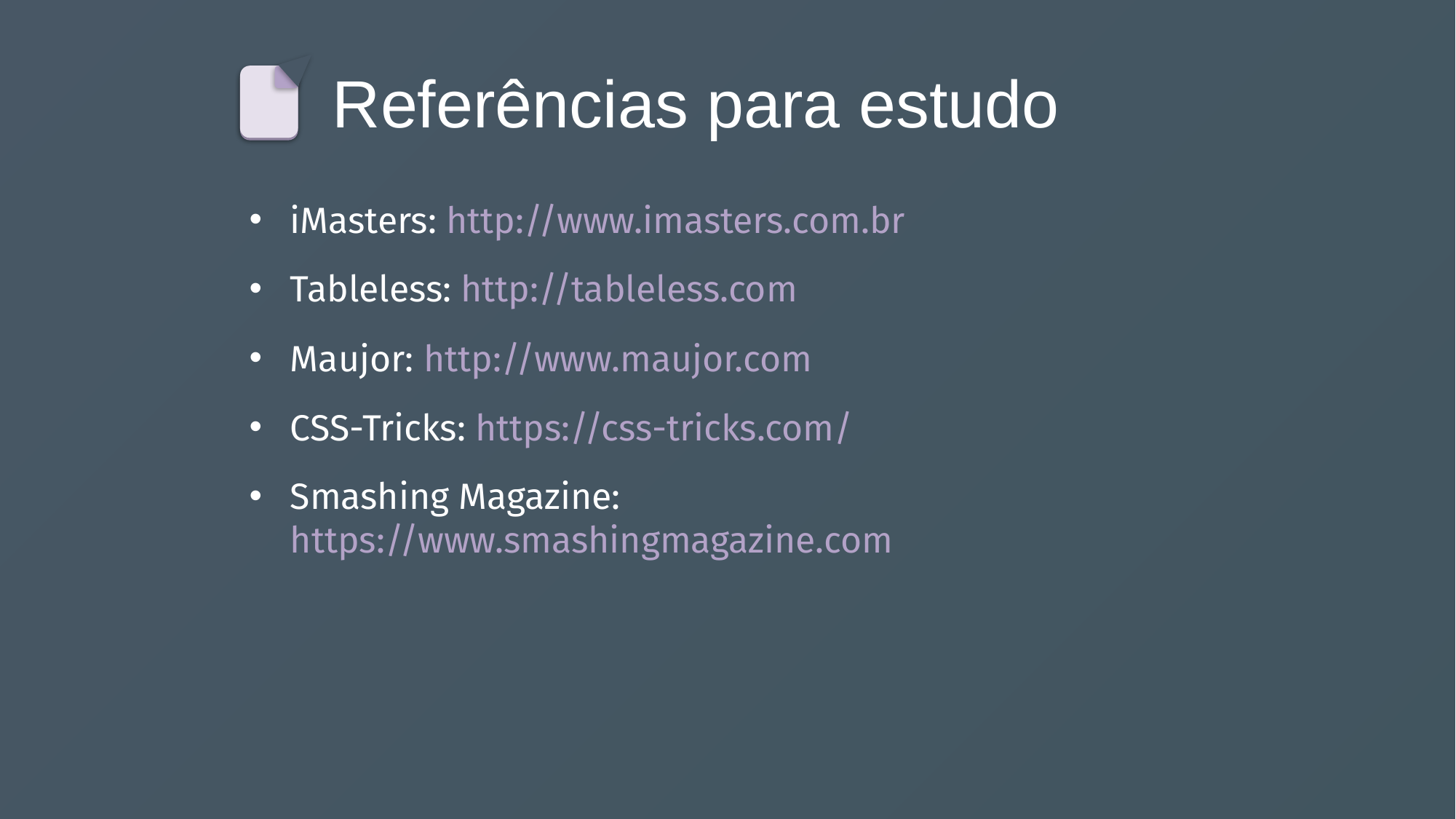

# Referências para estudo

iMasters: http://www.imasters.com.br
Tableless: http://tableless.com
Maujor: http://www.maujor.com
CSS-Tricks: https://css-tricks.com/
Smashing Magazine:  https://www.smashingmagazine.com